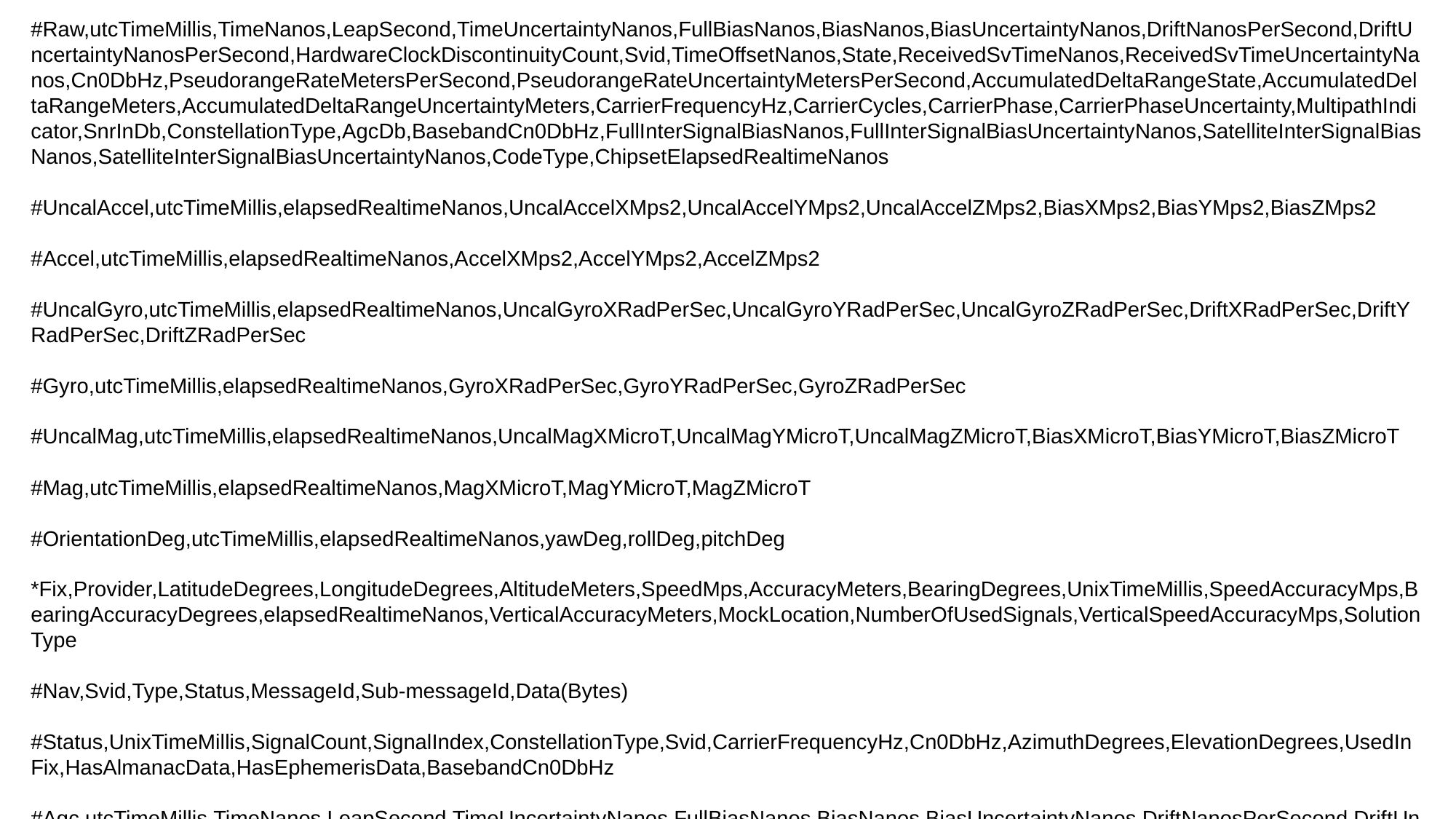

#Raw,utcTimeMillis,TimeNanos,LeapSecond,TimeUncertaintyNanos,FullBiasNanos,BiasNanos,BiasUncertaintyNanos,DriftNanosPerSecond,DriftUncertaintyNanosPerSecond,HardwareClockDiscontinuityCount,Svid,TimeOffsetNanos,State,ReceivedSvTimeNanos,ReceivedSvTimeUncertaintyNanos,Cn0DbHz,PseudorangeRateMetersPerSecond,PseudorangeRateUncertaintyMetersPerSecond,AccumulatedDeltaRangeState,AccumulatedDeltaRangeMeters,AccumulatedDeltaRangeUncertaintyMeters,CarrierFrequencyHz,CarrierCycles,CarrierPhase,CarrierPhaseUncertainty,MultipathIndicator,SnrInDb,ConstellationType,AgcDb,BasebandCn0DbHz,FullInterSignalBiasNanos,FullInterSignalBiasUncertaintyNanos,SatelliteInterSignalBiasNanos,SatelliteInterSignalBiasUncertaintyNanos,CodeType,ChipsetElapsedRealtimeNanos

#UncalAccel,utcTimeMillis,elapsedRealtimeNanos,UncalAccelXMps2,UncalAccelYMps2,UncalAccelZMps2,BiasXMps2,BiasYMps2,BiasZMps2

#Accel,utcTimeMillis,elapsedRealtimeNanos,AccelXMps2,AccelYMps2,AccelZMps2

#UncalGyro,utcTimeMillis,elapsedRealtimeNanos,UncalGyroXRadPerSec,UncalGyroYRadPerSec,UncalGyroZRadPerSec,DriftXRadPerSec,DriftYRadPerSec,DriftZRadPerSec

#Gyro,utcTimeMillis,elapsedRealtimeNanos,GyroXRadPerSec,GyroYRadPerSec,GyroZRadPerSec

#UncalMag,utcTimeMillis,elapsedRealtimeNanos,UncalMagXMicroT,UncalMagYMicroT,UncalMagZMicroT,BiasXMicroT,BiasYMicroT,BiasZMicroT

#Mag,utcTimeMillis,elapsedRealtimeNanos,MagXMicroT,MagYMicroT,MagZMicroT

#OrientationDeg,utcTimeMillis,elapsedRealtimeNanos,yawDeg,rollDeg,pitchDeg

*Fix,Provider,LatitudeDegrees,LongitudeDegrees,AltitudeMeters,SpeedMps,AccuracyMeters,BearingDegrees,UnixTimeMillis,SpeedAccuracyMps,BearingAccuracyDegrees,elapsedRealtimeNanos,VerticalAccuracyMeters,MockLocation,NumberOfUsedSignals,VerticalSpeedAccuracyMps,SolutionType

#Nav,Svid,Type,Status,MessageId,Sub-messageId,Data(Bytes)

#Status,UnixTimeMillis,SignalCount,SignalIndex,ConstellationType,Svid,CarrierFrequencyHz,Cn0DbHz,AzimuthDegrees,ElevationDegrees,UsedInFix,HasAlmanacData,HasEphemerisData,BasebandCn0DbHz

#Agc,utcTimeMillis,TimeNanos,LeapSecond,TimeUncertaintyNanos,FullBiasNanos,BiasNanos,BiasUncertaintyNanos,DriftNanosPerSecond,DriftUncertaintyNanosPerSecond,HardwareClockDiscontinuityCount,AgcDb,CarrierFrequencyHz,ConstellationType